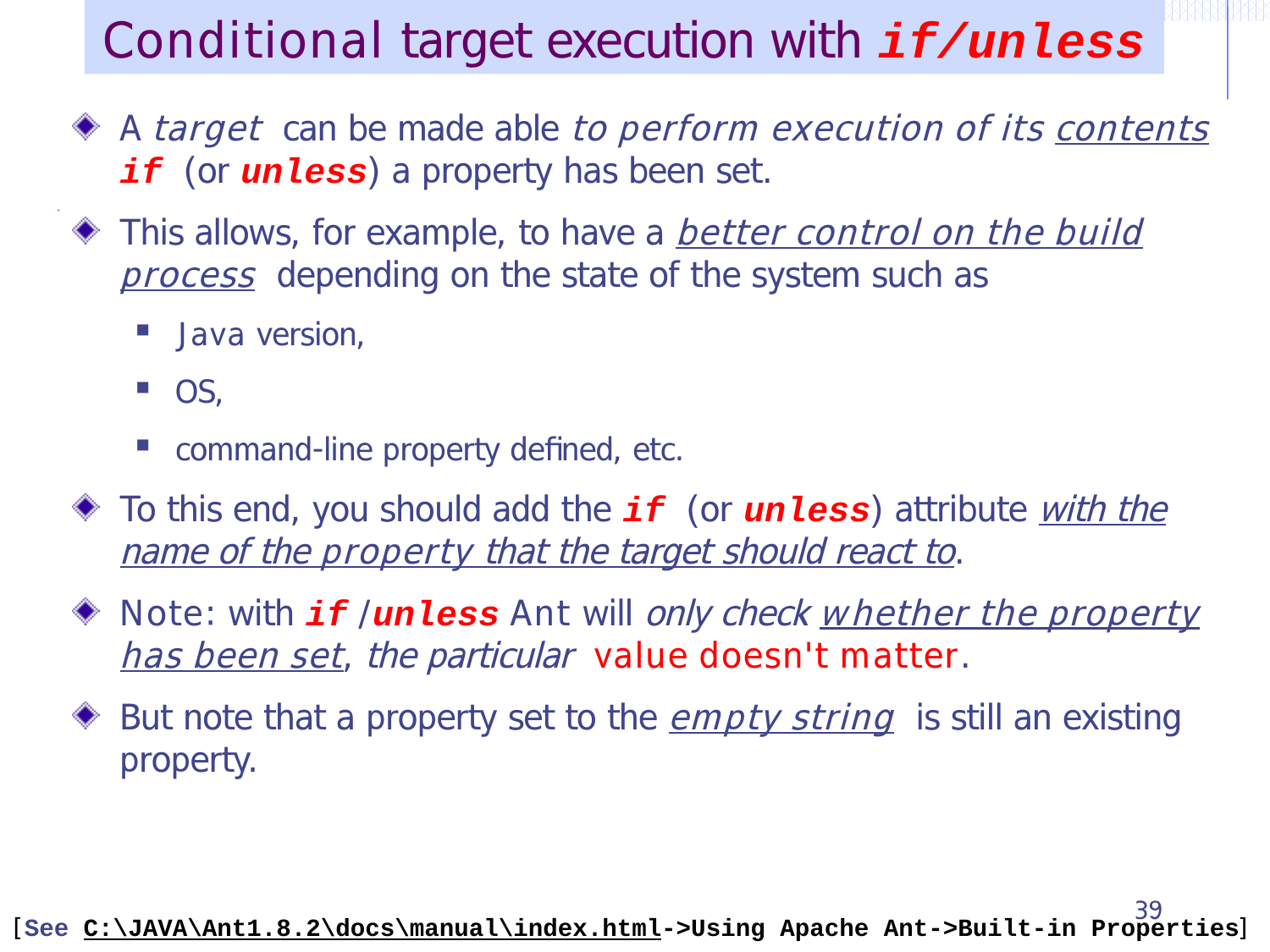

# Conditional target execution with if/unless
A target  can be made able to perform execution of its contents  if  (or unless) a property has been set.
This allows, for example, to have a better control on the build process  depending on the state of the system such as
Java version,
OS,
command-line property defined, etc.
To this end, you should add the if  (or unless) attribute with the name of the property that the target should react to.
Note: with if /unless Ant will only check whether the property has been set, the particular  value doesn't matter.
But note that a property set to the empty string  is still an existing property.
39
[See C:\JAVA\Ant1.8.2\docs\manual\index.html->Using Apache Ant->Built-in Properties]